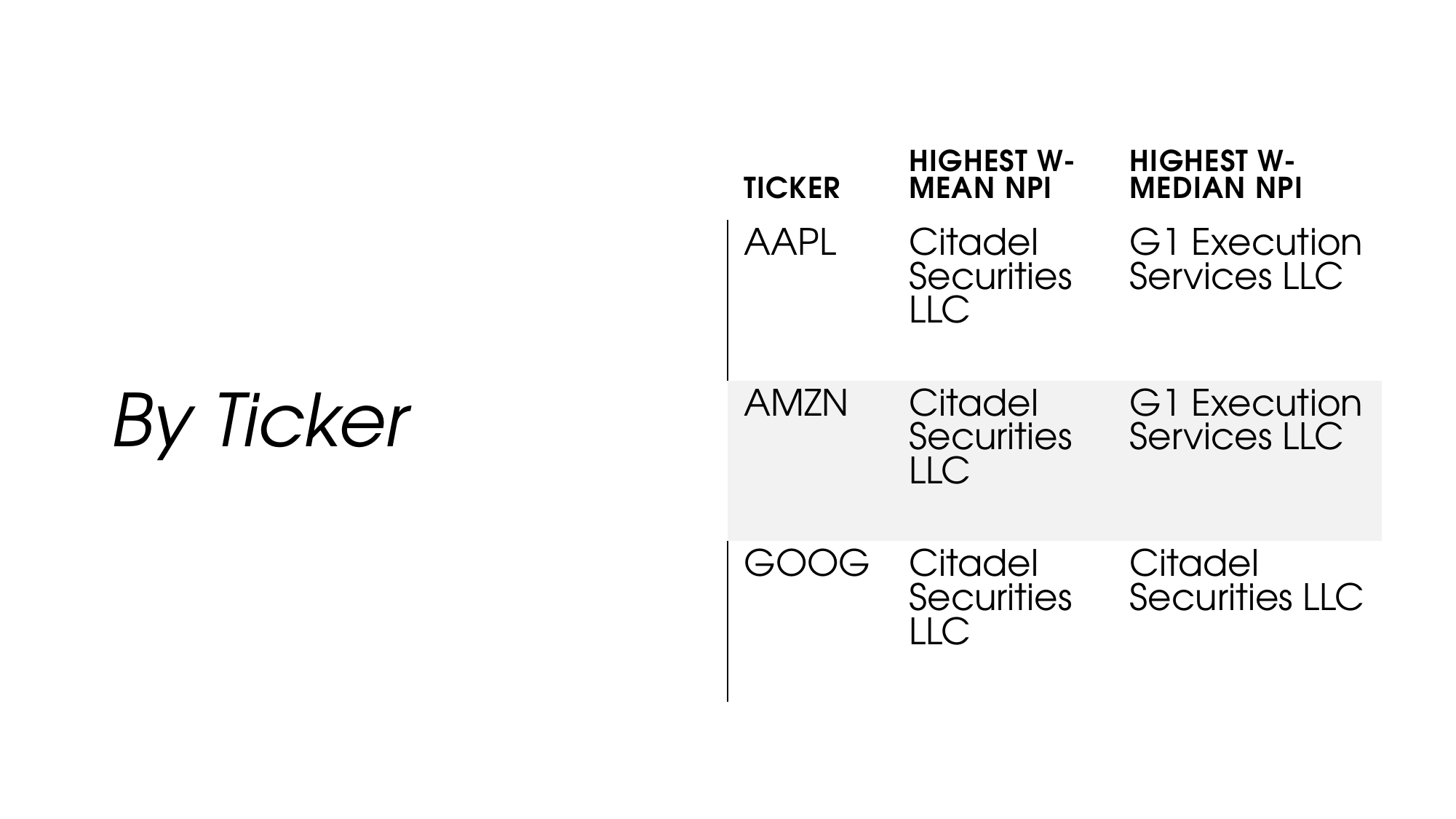

| Ticker | Highest W-Mean NPI | Highest W-Median NPI |
| --- | --- | --- |
| AAPL | Citadel Securities LLC | G1 Execution Services LLC |
| AMZN | Citadel Securities LLC | G1 Execution Services LLC |
| GOOG | Citadel Securities LLC | Citadel Securities LLC |
# By Ticker